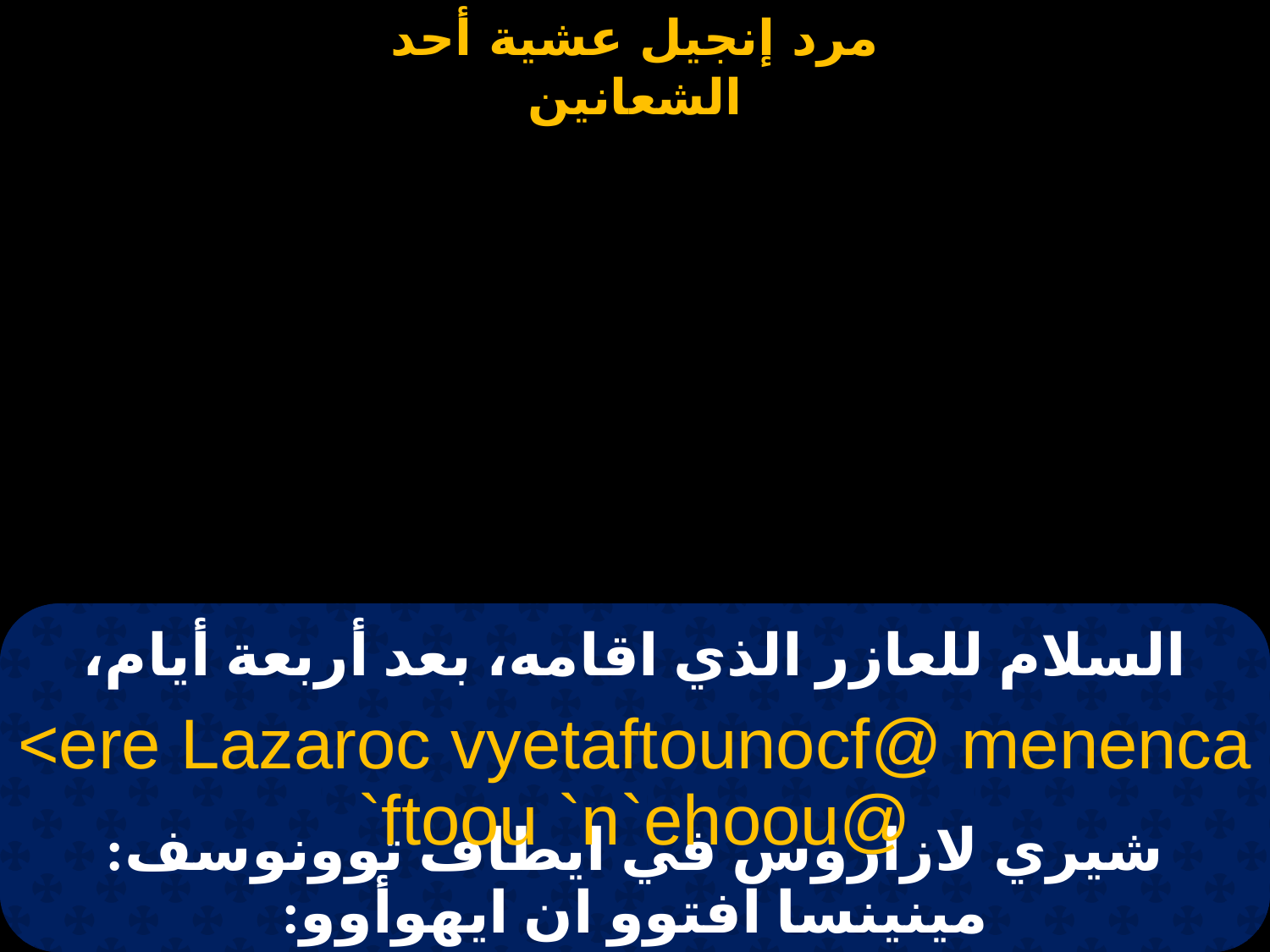

# السلام للعازر الذي اقامه، بعد أربعة أيام،
<ere Lazaroc vyetaftounocf@ menenca `ftoou `n`ehoou@
شيري لازاروس في ايطاف توونوسف: مينينسا افتوو ان ايهوأوو: